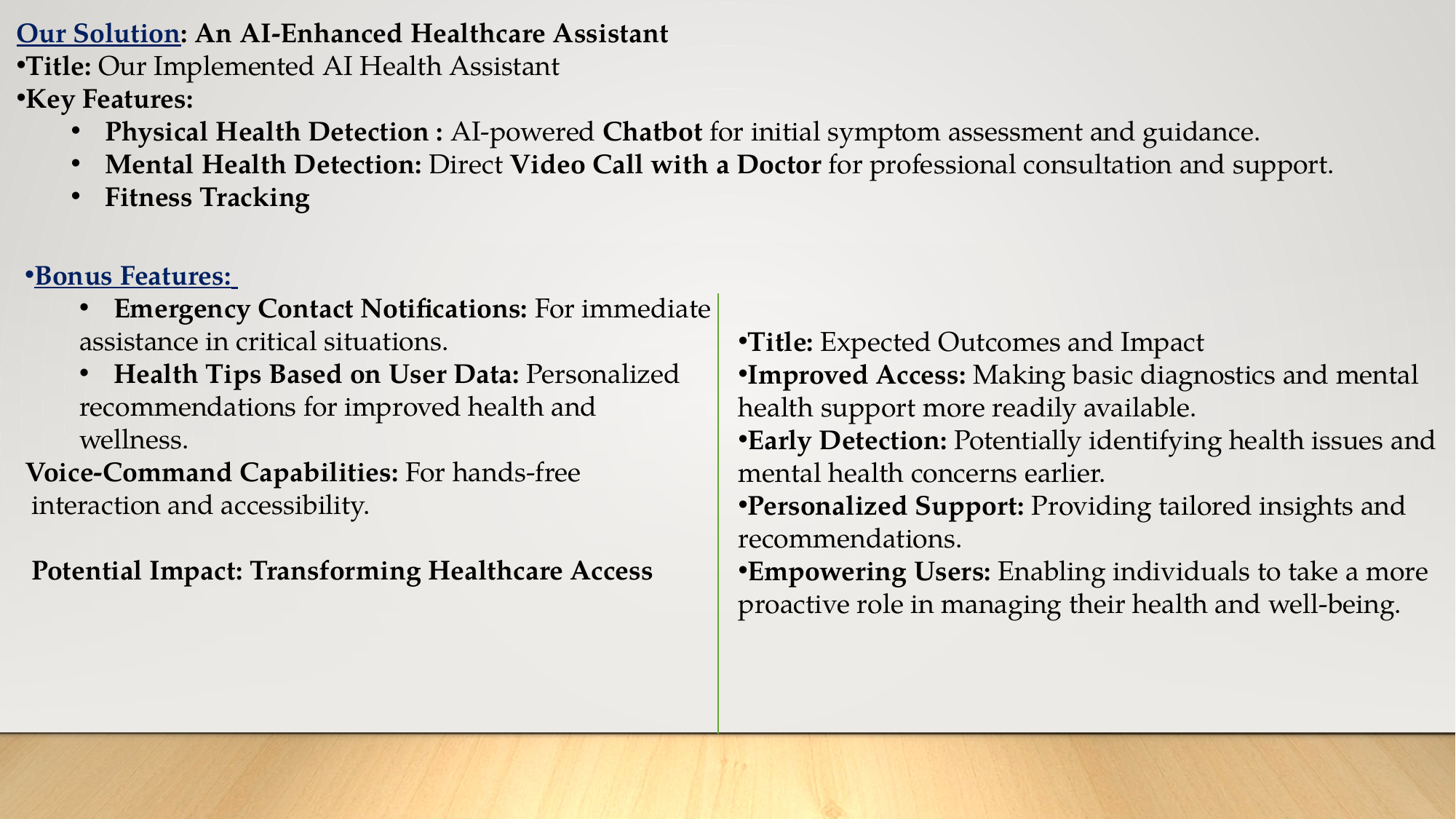

Our Solution: An AI-Enhanced Healthcare Assistant
Title: Our Implemented AI Health Assistant
Key Features:
Physical Health Detection : AI-powered Chatbot for initial symptom assessment and guidance.
Mental Health Detection: Direct Video Call with a Doctor for professional consultation and support.
Fitness Tracking

Bonus Features:
Emergency Contact Notifications: For immediate
assistance in critical situations.
Health Tips Based on User Data: Personalized
recommendations for improved health and
wellness.
Voice-Command Capabilities: For hands-free
 interaction and accessibility.

 Potential Impact: Transforming Healthcare Access

Title: Expected Outcomes and Impact
Improved Access: Making basic diagnostics and mental health support more readily available.
Early Detection: Potentially identifying health issues and mental health concerns earlier.
Personalized Support: Providing tailored insights and recommendations.
Empowering Users: Enabling individuals to take a more proactive role in managing their health and well-being.